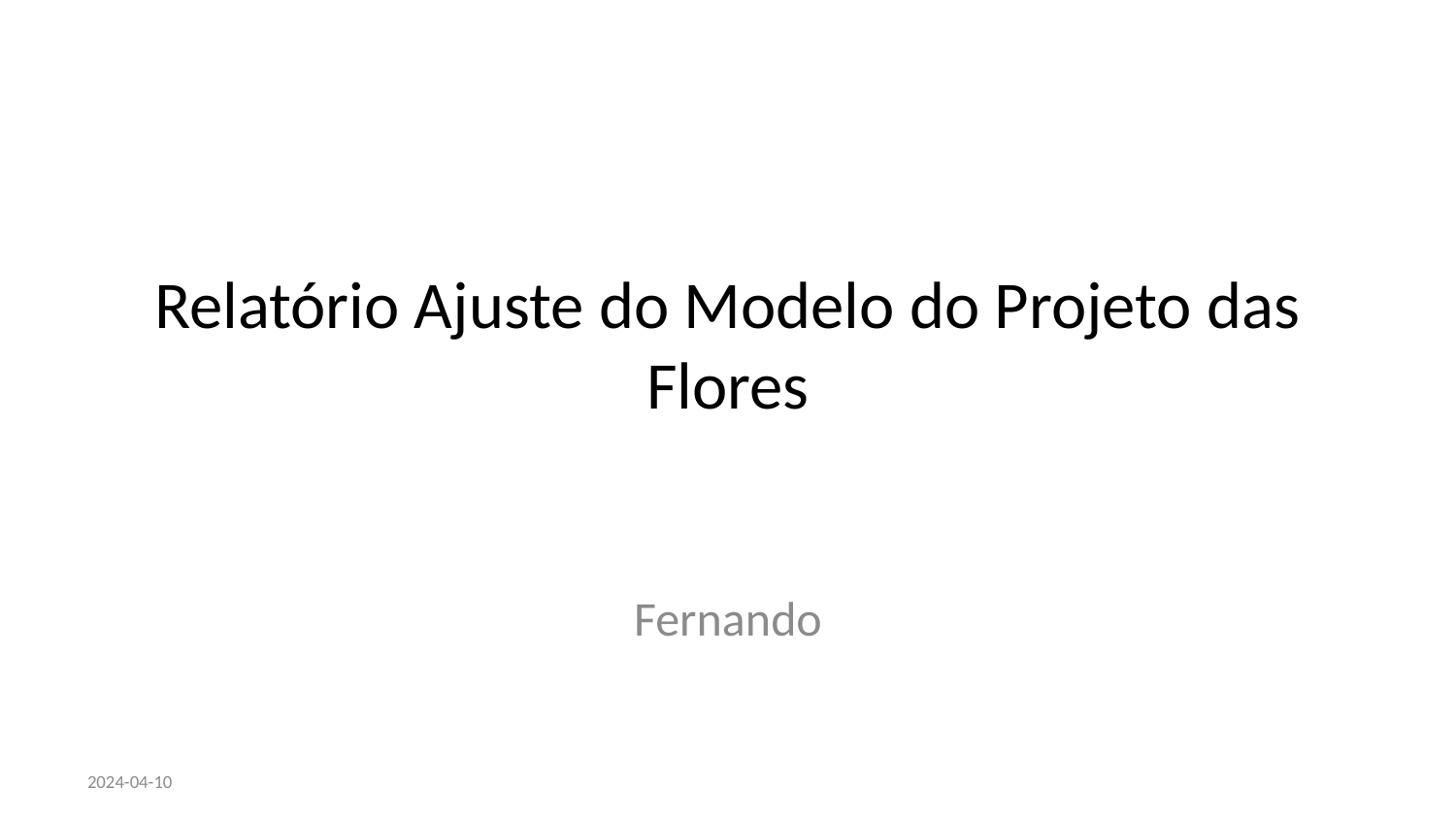

# Relatório Ajuste do Modelo do Projeto das Flores
Fernando
2024-04-10